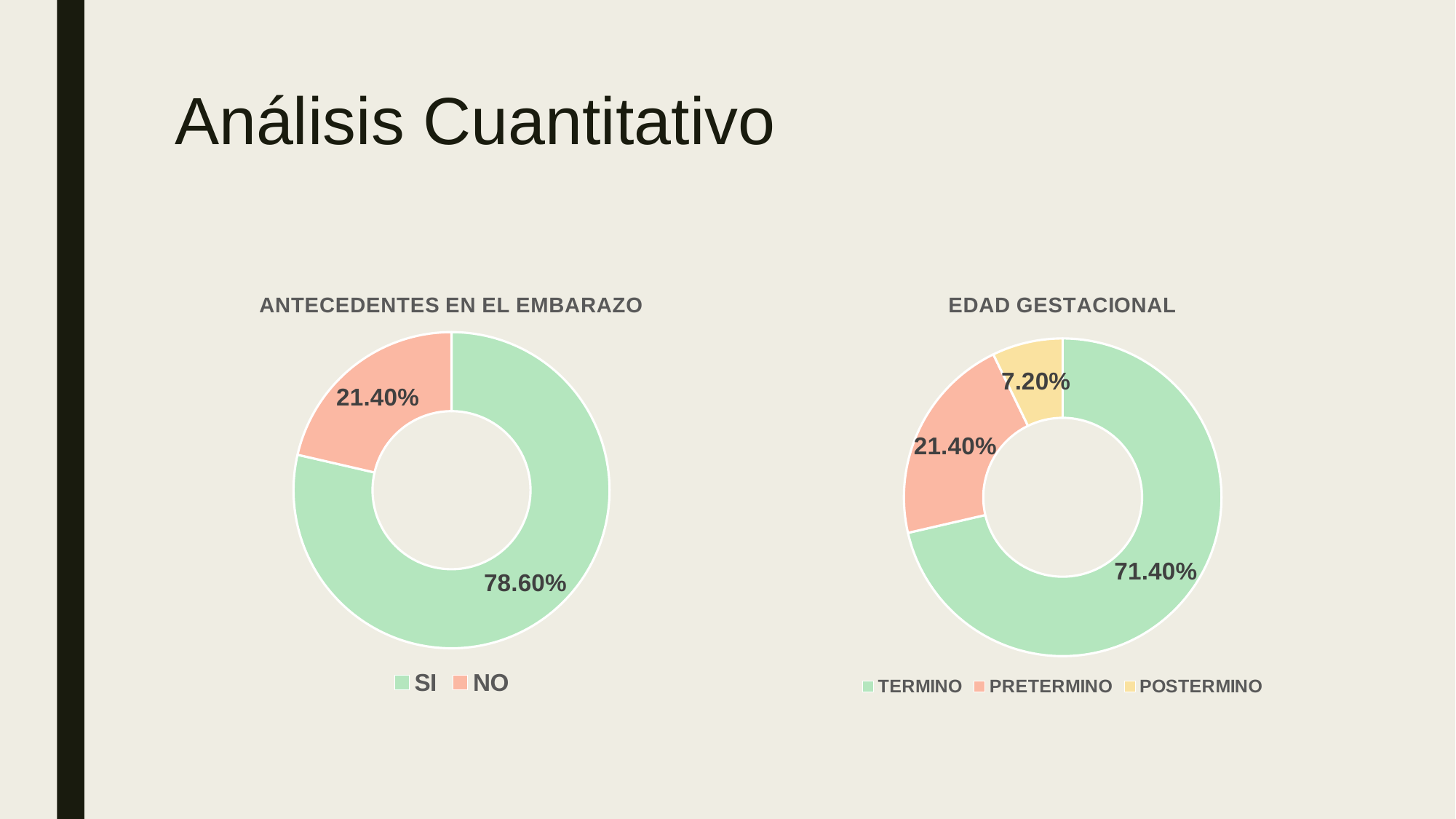

# Análisis Cuantitativo

### Chart: EDAD GESTACIONAL

| Category |  |
|---|---|
| TERMINO | 0.714 |
| PRETERMINO | 0.214 |
| POSTERMINO | 0.07200000000000001 |

### Chart: ANTECEDENTES EN EL EMBARAZO

| Category |  |
|---|---|
| SI | 0.786 |
| NO | 0.214 |